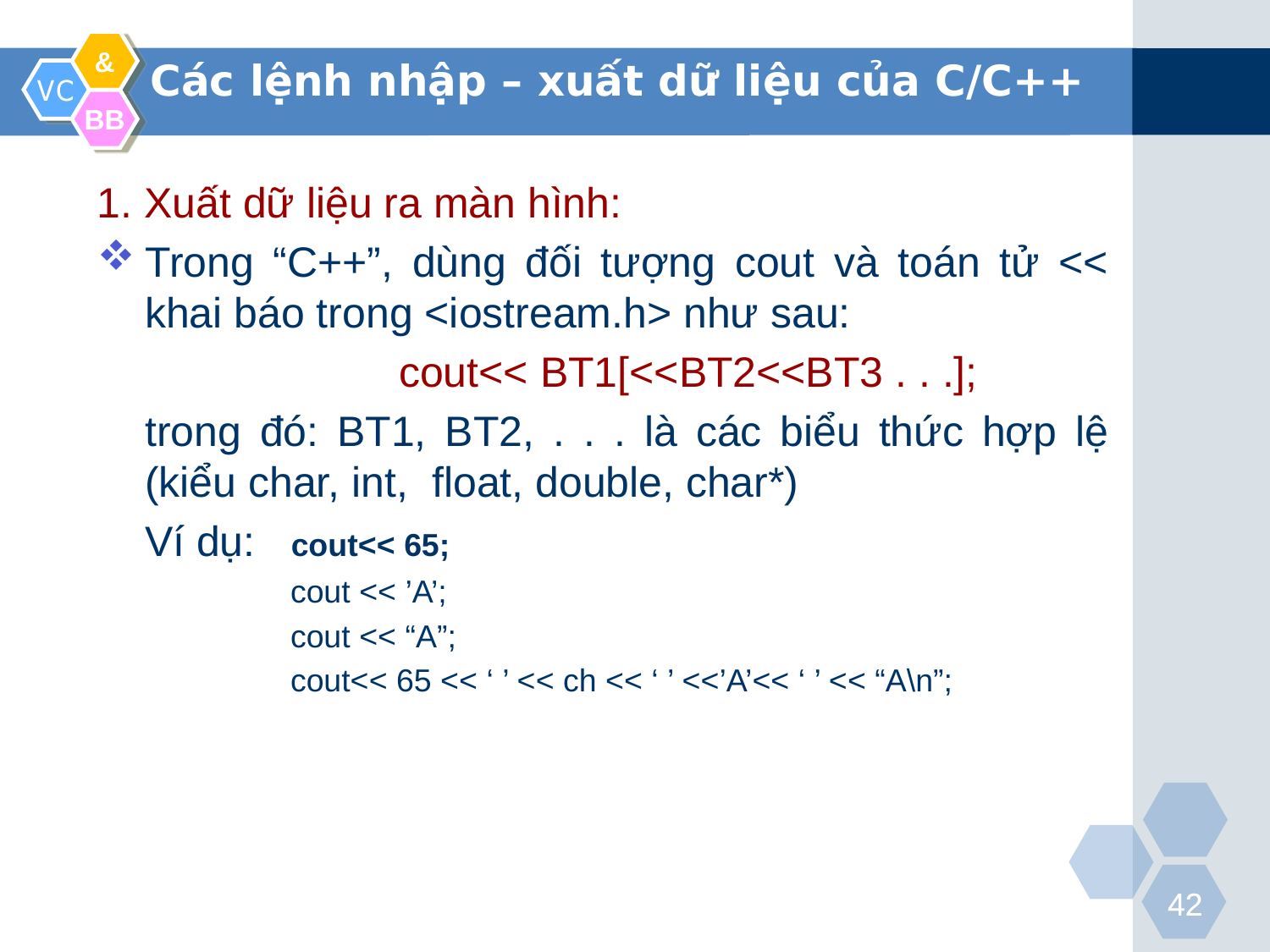

Các lệnh nhập – xuất dữ liệu của C/C++
1. Xuất dữ liệu ra màn hình:
Trong “C++”, dùng đối tượng cout và toán tử << khai báo trong <iostream.h> như sau:
			cout<< BT1[<<BT2<<BT3 . . .];
	trong đó: BT1, BT2, . . . là các biểu thức hợp lệ (kiểu char, int,  float, double, char*)
    Ví dụ:   cout<< 65;
cout << ’A’;
cout << “A”;
cout<< 65 << ‘ ’ << ch << ‘ ’ <<’A’<< ‘ ’ << “A\n”;